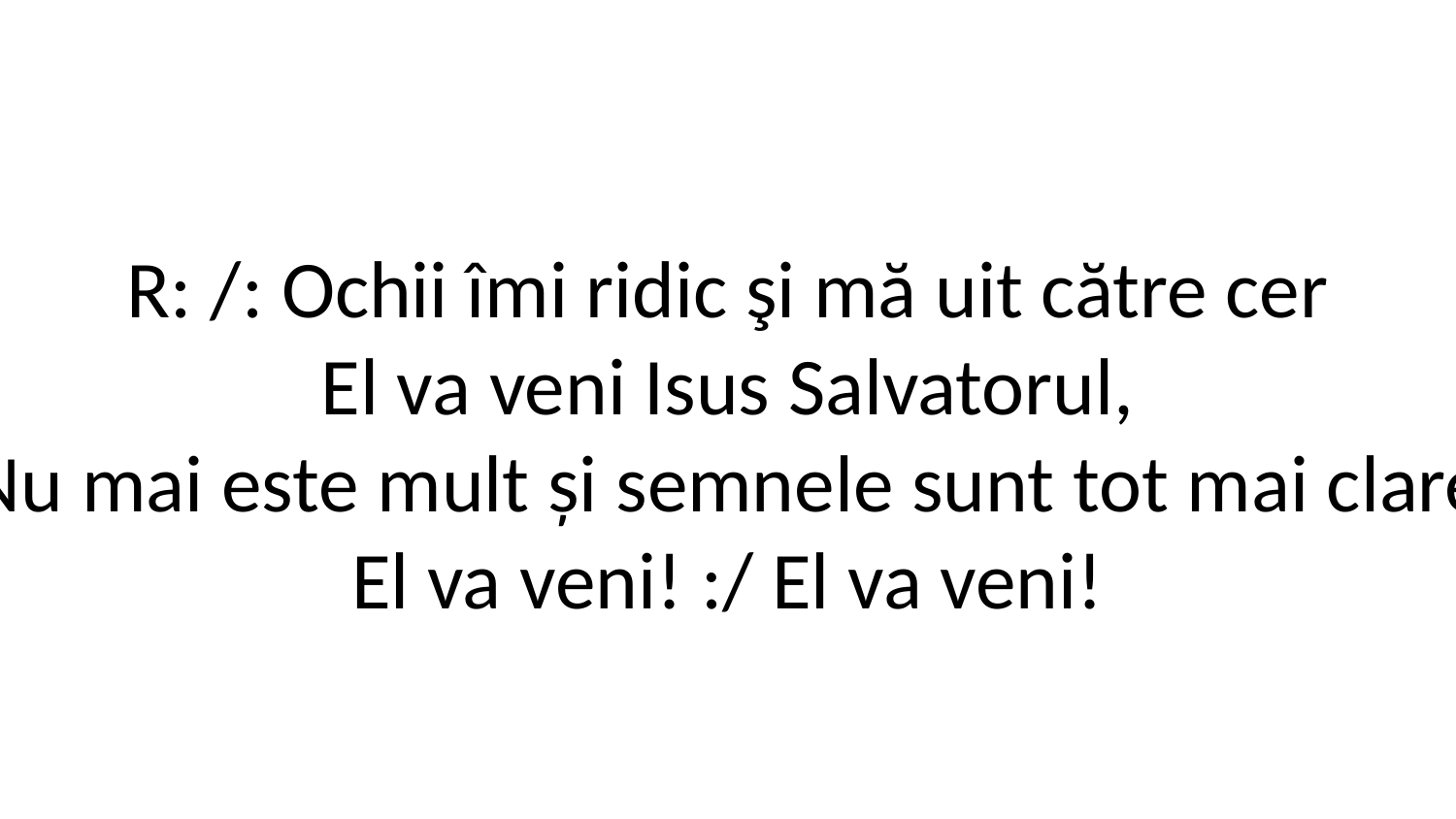

R: /: Ochii îmi ridic şi mă uit către cer
El va veni Isus Salvatorul,
Nu mai este mult și semnele sunt tot mai clare
El va veni! :/ El va veni!